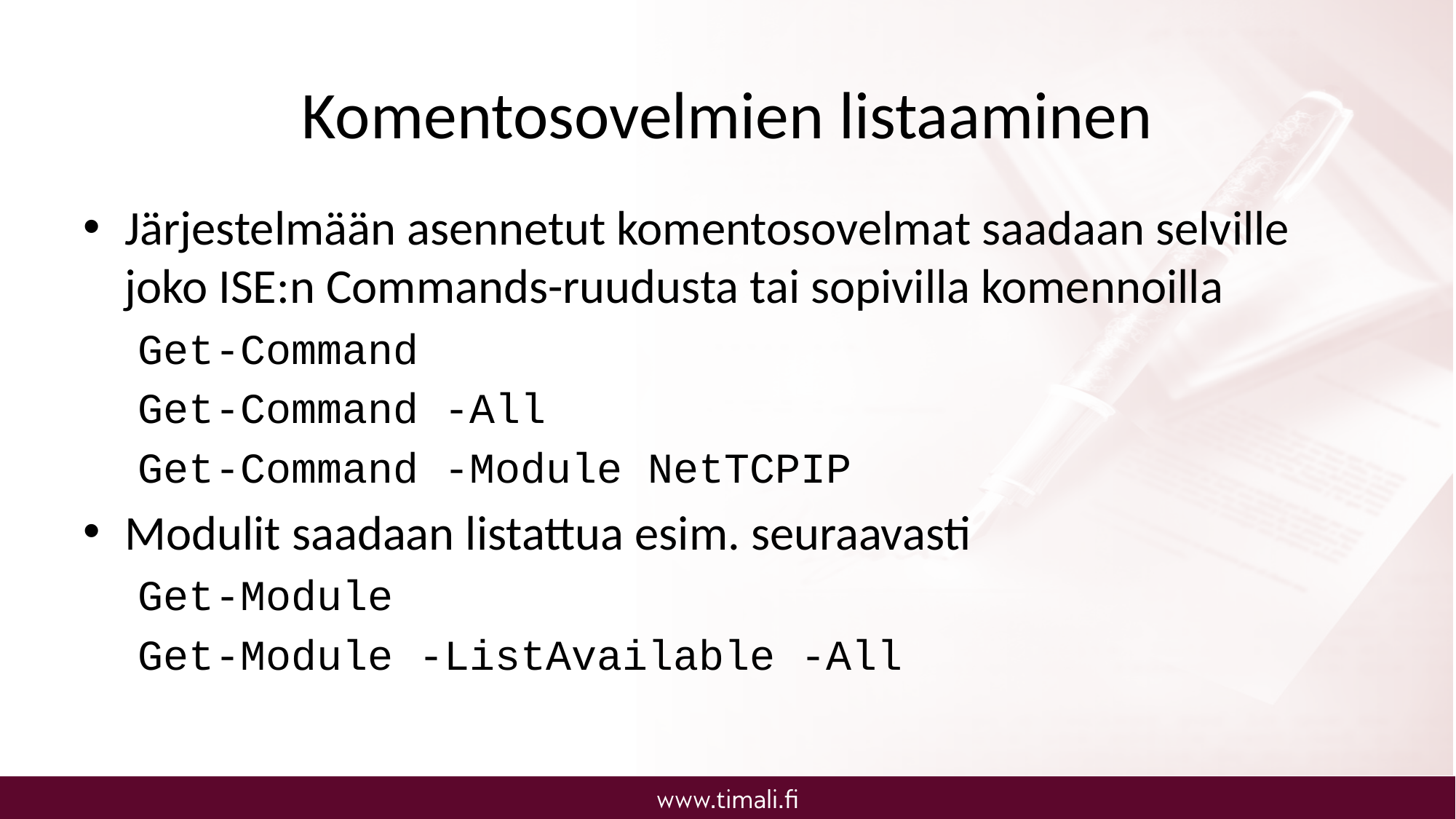

# Komentosovelmien listaaminen
Järjestelmään asennetut komentosovelmat saadaan selville joko ISE:n Commands-ruudusta tai sopivilla komennoilla
Get-Command
Get-Command -All
Get-Command -Module NetTCPIP
Modulit saadaan listattua esim. seuraavasti
Get-Module
Get-Module -ListAvailable -All